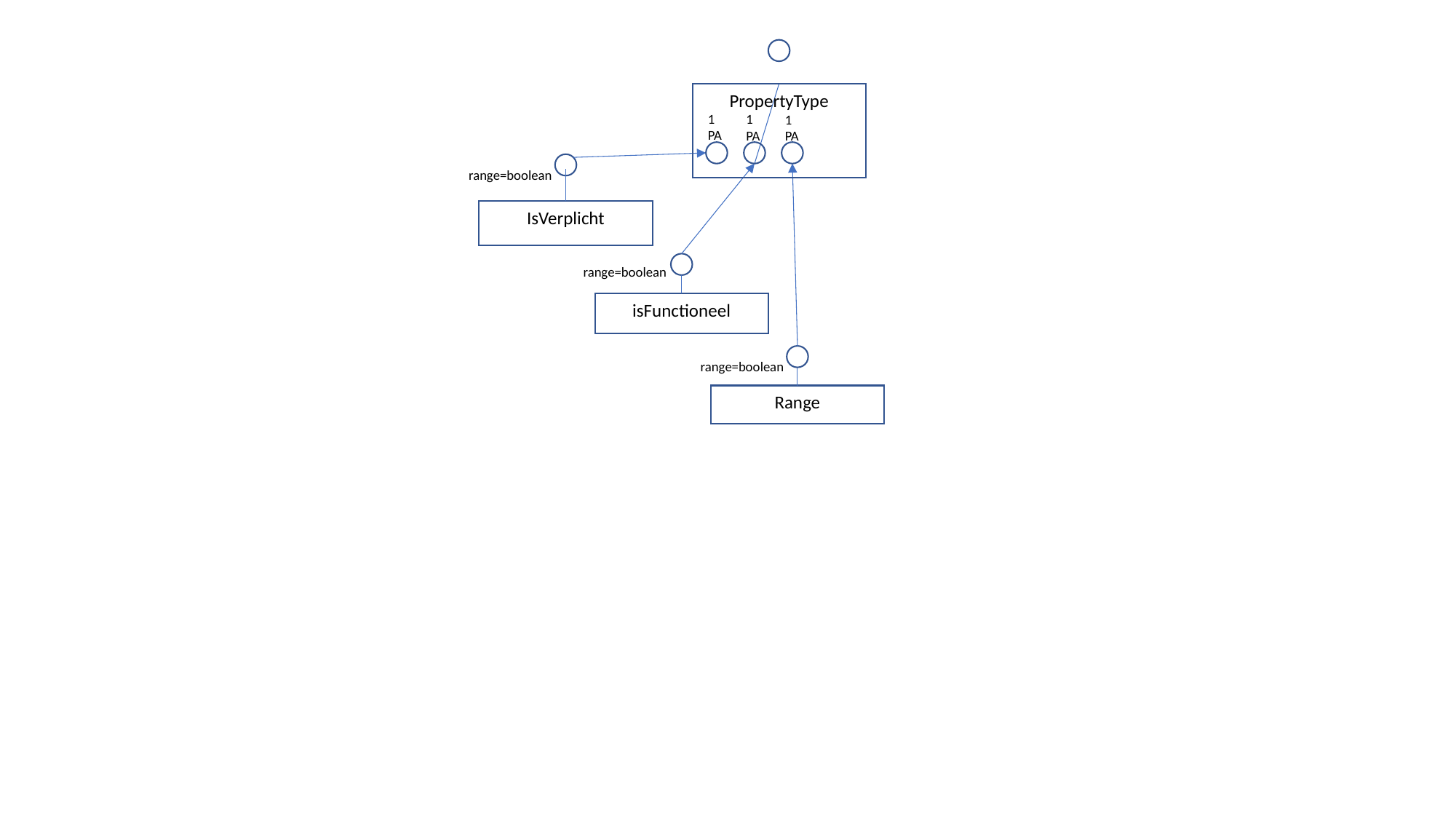

PropertyType
1
PA
1
PA
1
PA

range=boolean
IsVerplicht

range=boolean
isFunctioneel

range=boolean
Range